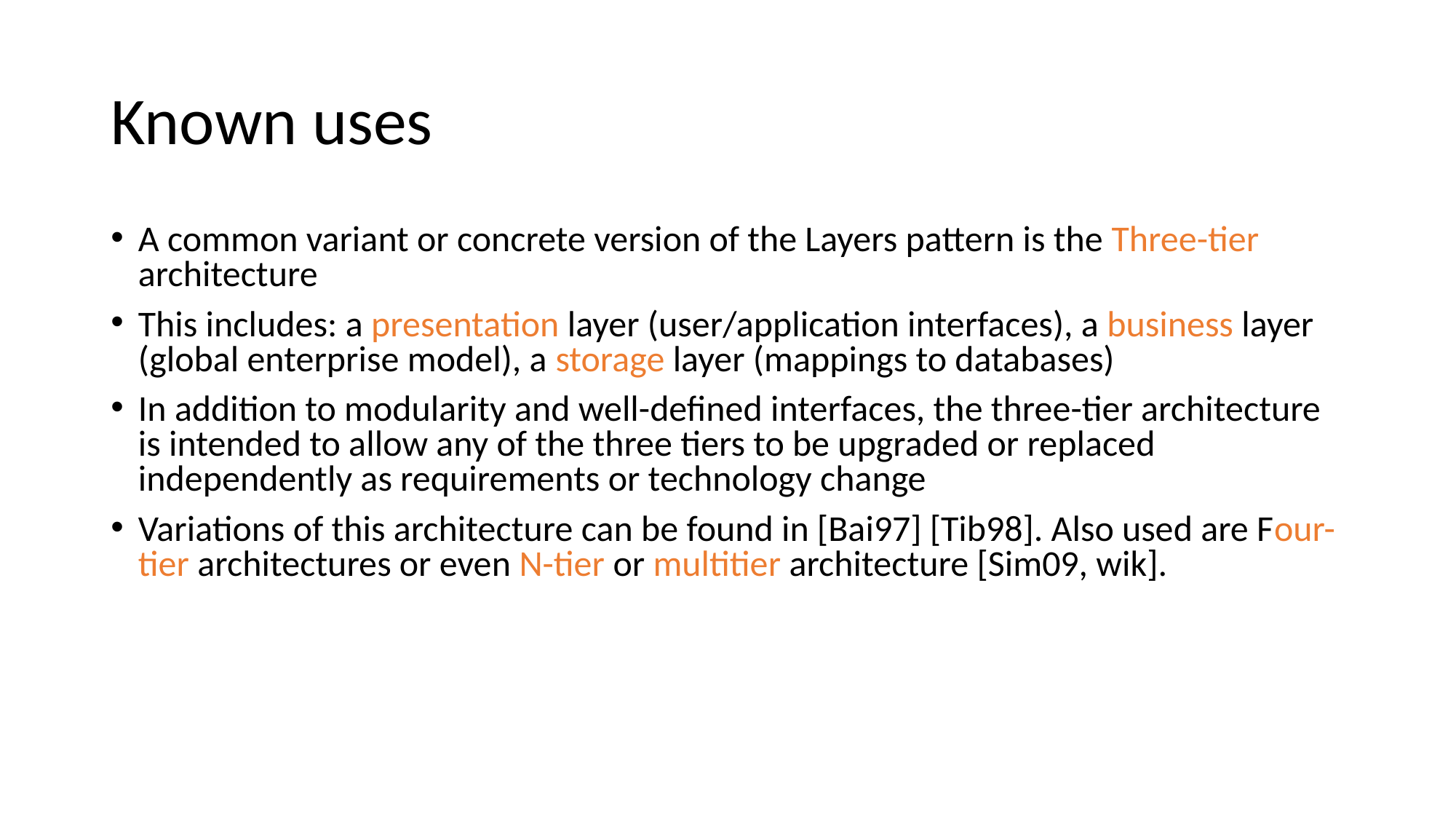

# Known uses
A common variant or concrete version of the Layers pattern is the Three-tier architecture
This includes: a presentation layer (user/application interfaces), a business layer (global enterprise model), a storage layer (mappings to databases)
In addition to modularity and well-defined interfaces, the three-tier architecture is intended to allow any of the three tiers to be upgraded or replaced independently as requirements or technology change
Variations of this architecture can be found in [Bai97] [Tib98]. Also used are Four-tier architectures or even N-tier or multitier architecture [Sim09, wik].